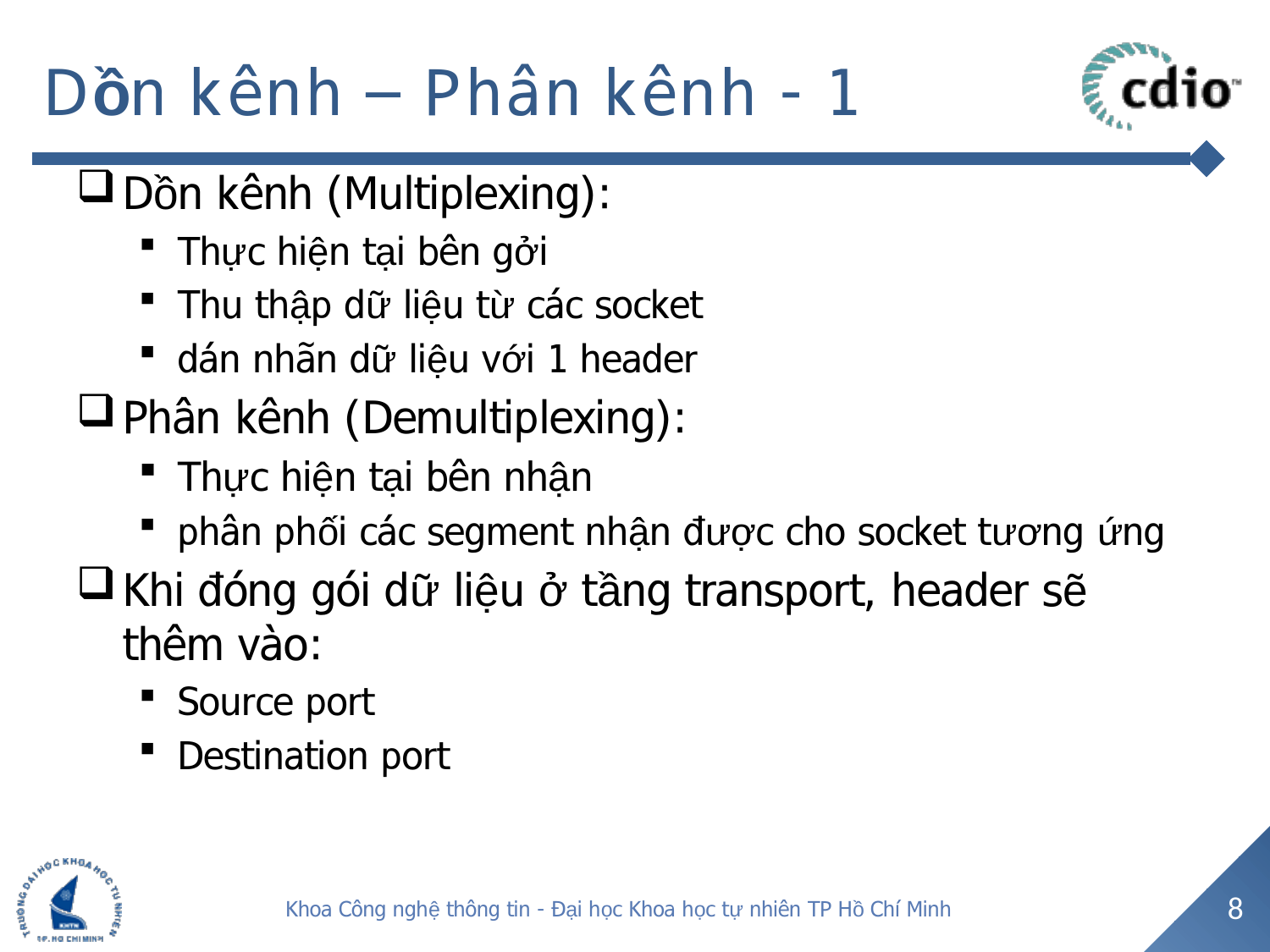

# Dồn kênh – Phân kênh - 1
Dồn kênh (Multiplexing):
Thực hiện tại bên gởi
Thu thập dữ liệu từ các socket
dán nhãn dữ liệu với 1 header
Phân kênh (Demultiplexing):
Thực hiện tại bên nhận
phân phối các segment nhận được cho socket tương ứng
Khi đóng gói dữ liệu ở tầng transport, header sẽ thêm vào:
Source port
Destination port

8
Khoa Công nghệ thông tin - Đại học Khoa học tự nhiên TP Hồ Chí Minh